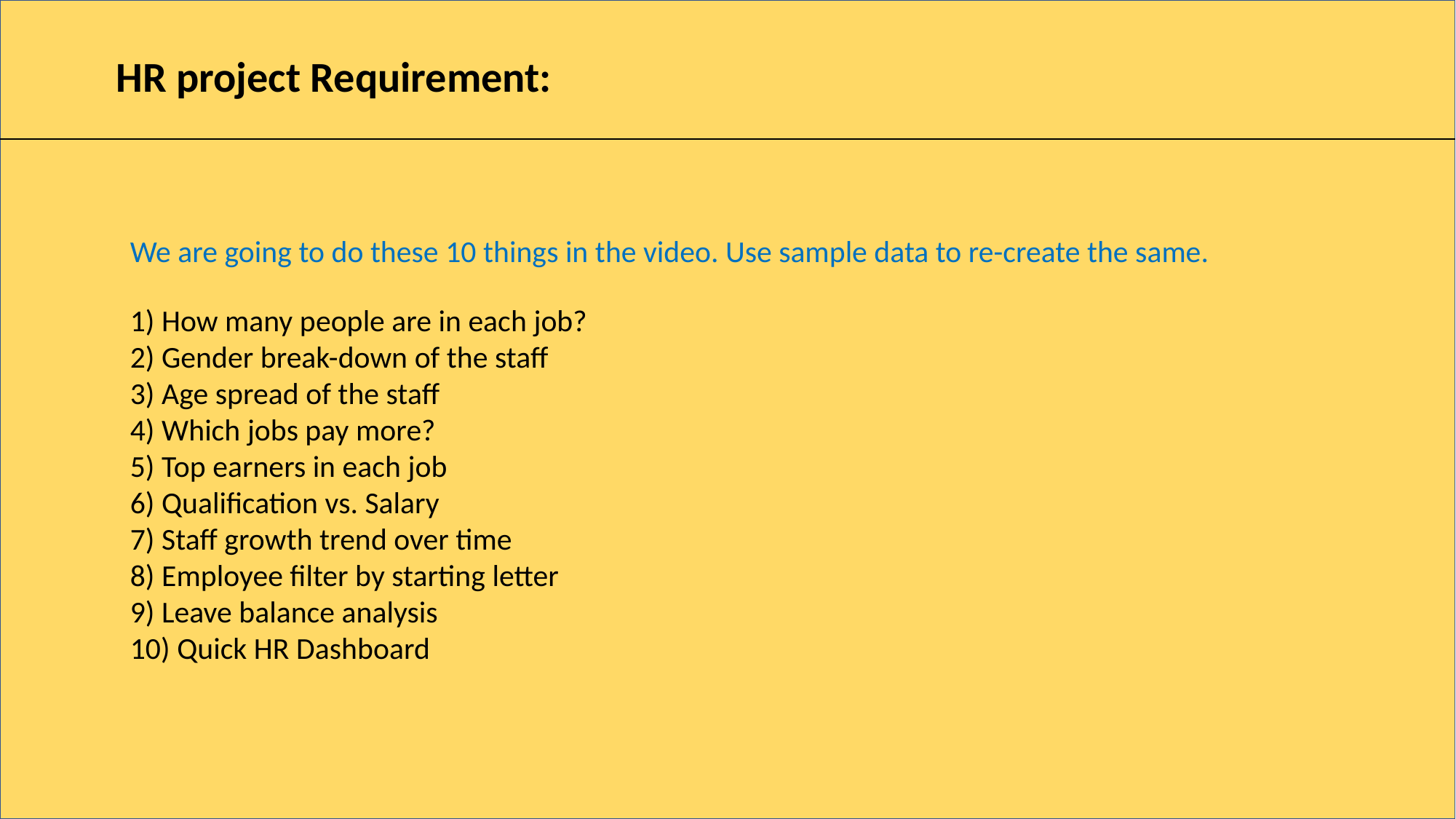

HR project Requirement:
We are going to do these 10 things in the video. Use sample data to re-create the same.

1) How many people are in each job?
2) Gender break-down of the staff
3) Age spread of the staff
4) Which jobs pay more?
5) Top earners in each job
6) Qualification vs. Salary
7) Staff growth trend over time
8) Employee filter by starting letter
9) Leave balance analysis
10) Quick HR Dashboard